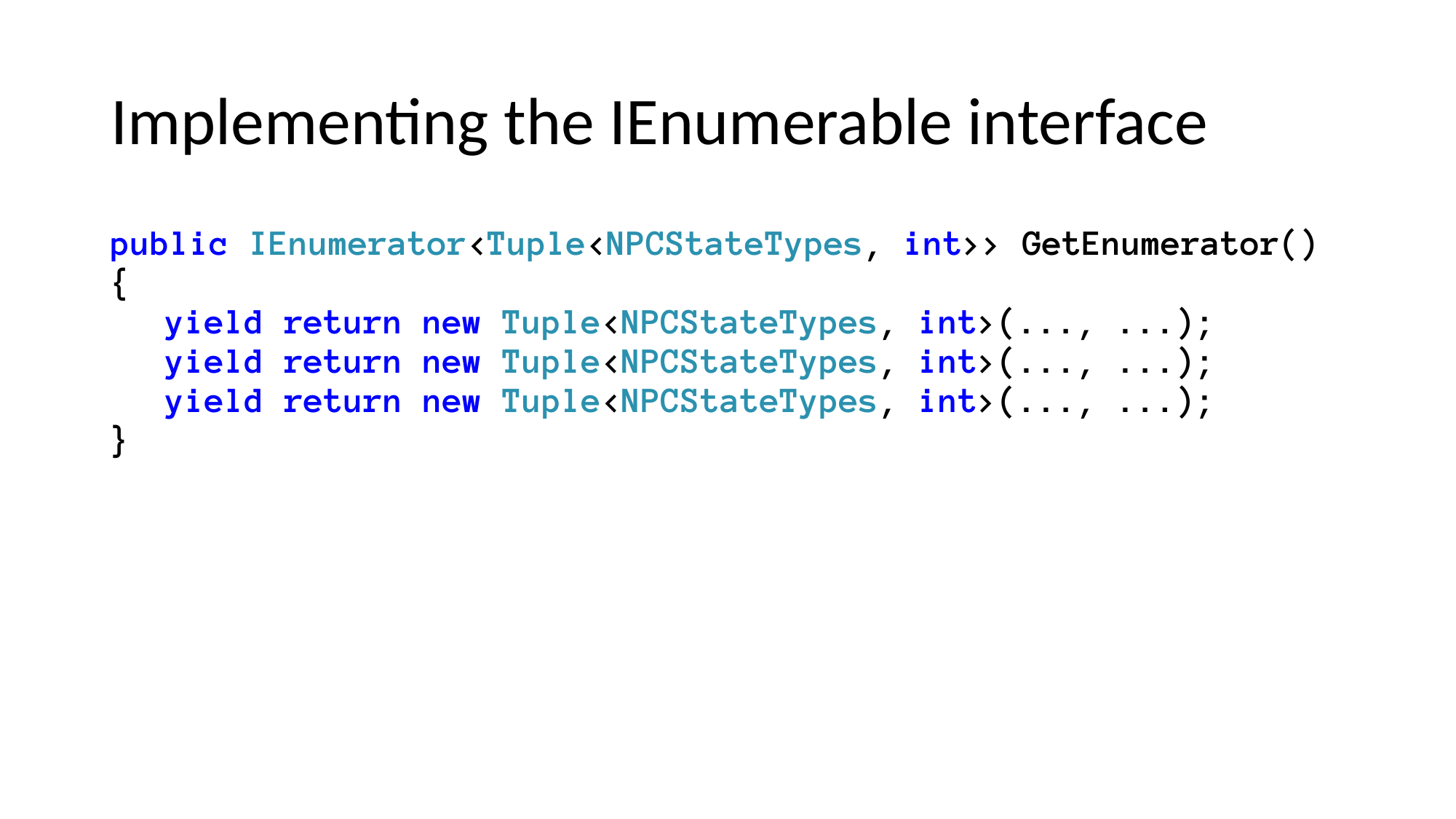

# Implementing the IEnumerable interface

public IEnumerator<Tuple<NPCStateTypes, int>> GetEnumerator()
{
yield return new Tuple<NPCStateTypes, int>(..., ...);
yield return new Tuple<NPCStateTypes, int>(..., ...);
yield return new Tuple<NPCStateTypes, int>(..., ...);
}